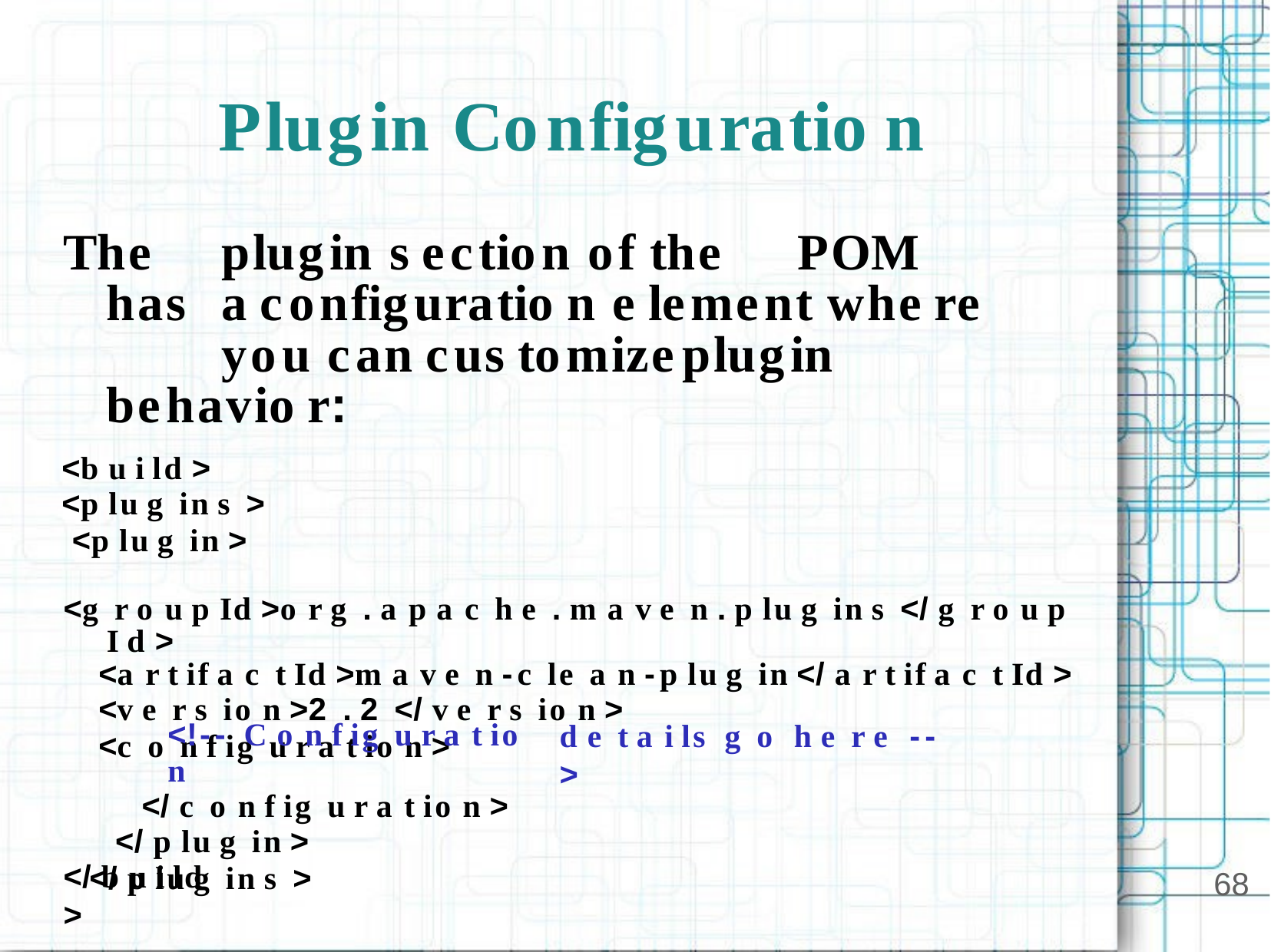

# Plugin Configuratio n
The	plugin s ection of the	POM has	a configuratio n e lement whe re	you can cus tomize	plugin behavio r:
<b u i ld >
<p lu g  in s  >
<p lu g  in >

<g  r o u p Id >o r g  . a p a c  h e  . m a v e  n . p lu g  in s  </ g  r o u p I d >
<a r t if a c  t Id >m a v e  n -c  le  a n -p lu g  in </ a r t if a c  t Id >
<v e  r s  io n >2  . 2  </ v e  r s  io n >
<c  o  n f ig  u r a t io n >
<!--  C o n f ig  u r a t io  n
</ c  o n f ig  u r a t io n >
</ p lu g  in >
</ p lu g  in s  >
d e  t a i ls	g  o	h e  r e	-->
</ b u i ld >
68